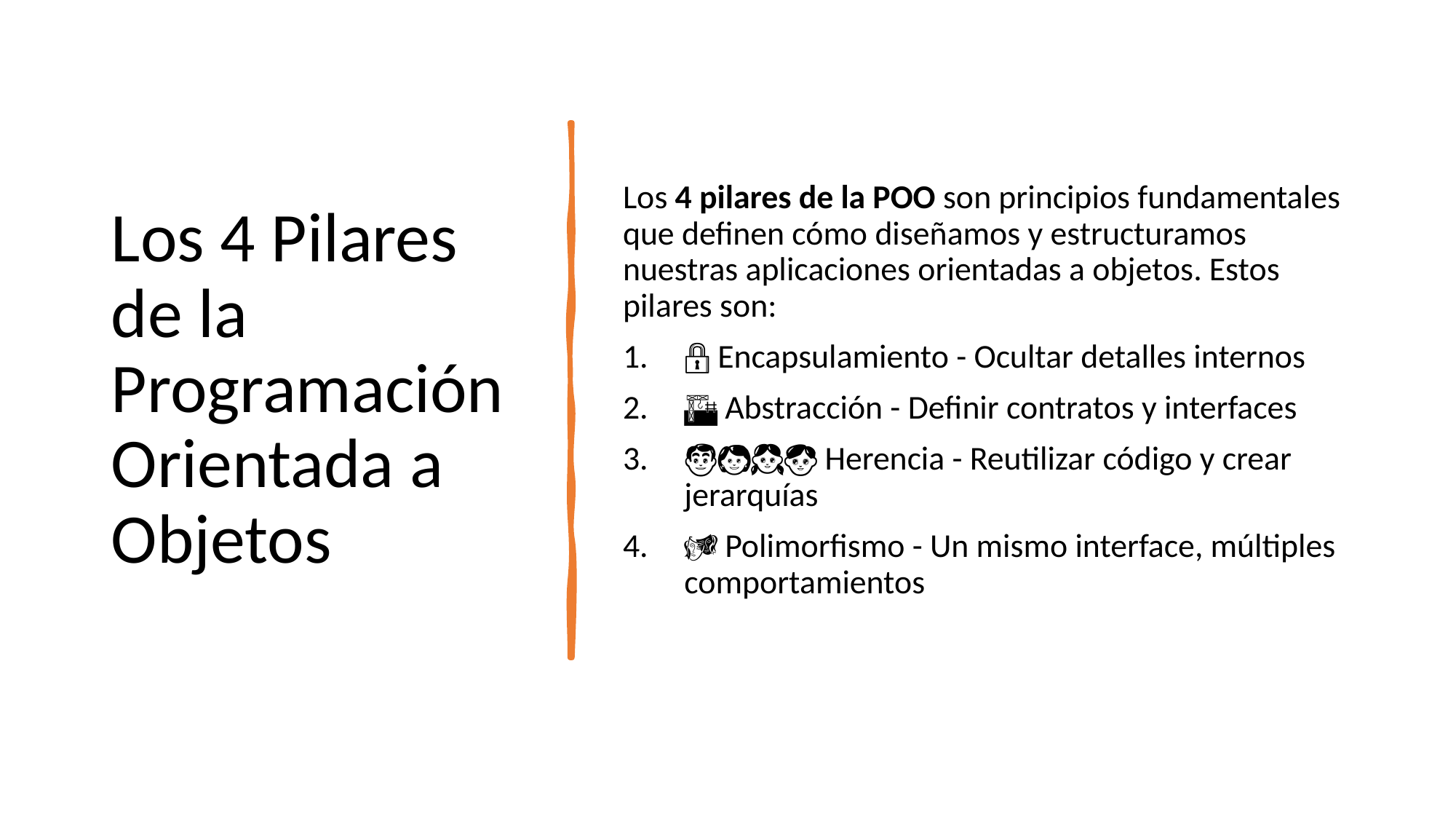

# Los 4 Pilares de la Programación Orientada a Objetos
Los 4 pilares de la POO son principios fundamentales que definen cómo diseñamos y estructuramos nuestras aplicaciones orientadas a objetos. Estos pilares son:
🔒 Encapsulamiento - Ocultar detalles internos
🏗️ Abstracción - Definir contratos y interfaces
👨‍👩‍👧‍👦 Herencia - Reutilizar código y crear jerarquías
🎭 Polimorfismo - Un mismo interface, múltiples comportamientos